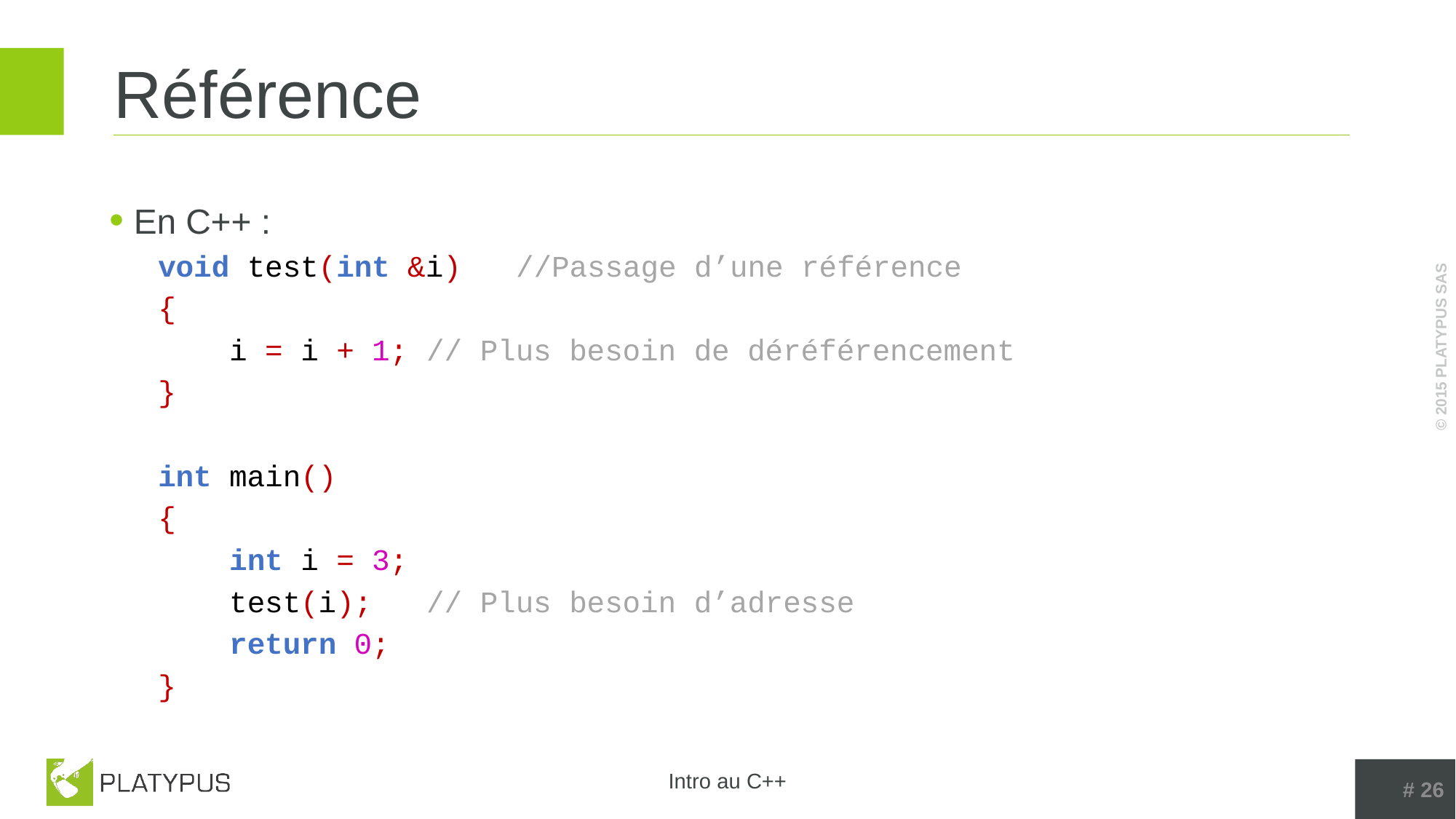

# Référence
En C++ :
void test(int &i)		//Passage d’une référence
{
    i = i + 1;		// Plus besoin de déréférencement
}

int main()
{
    int i = 3;
    test(i); 			// Plus besoin d’adresse
    return 0;
}

# 26
Intro au C++